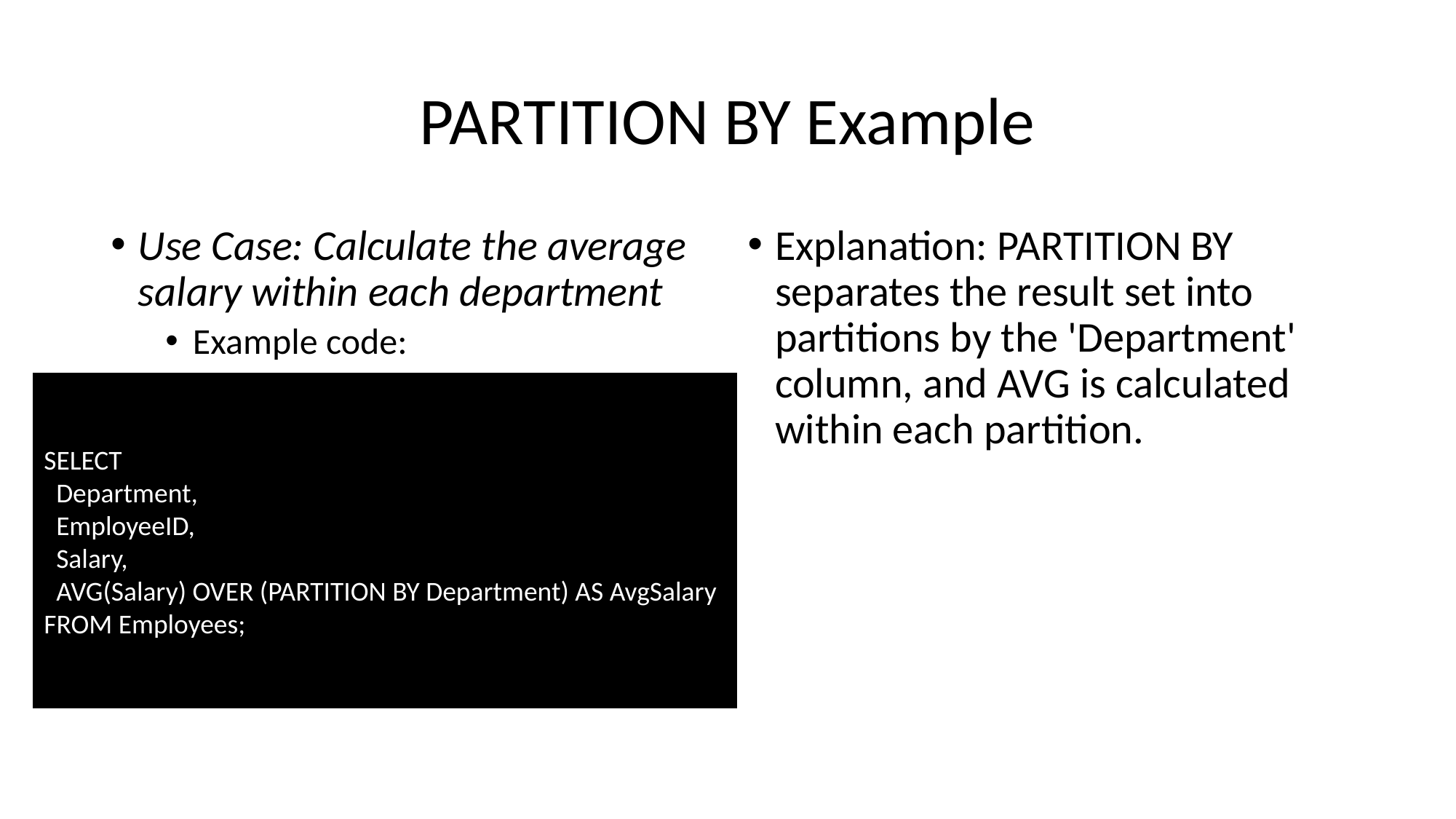

# PARTITION BY Example
Use Case: Calculate the average salary within each department
Example code:
Explanation: PARTITION BY separates the result set into partitions by the 'Department' column, and AVG is calculated within each partition.
SELECT
  Department,
  EmployeeID,
  Salary,
  AVG(Salary) OVER (PARTITION BY Department) AS AvgSalary
FROM Employees;